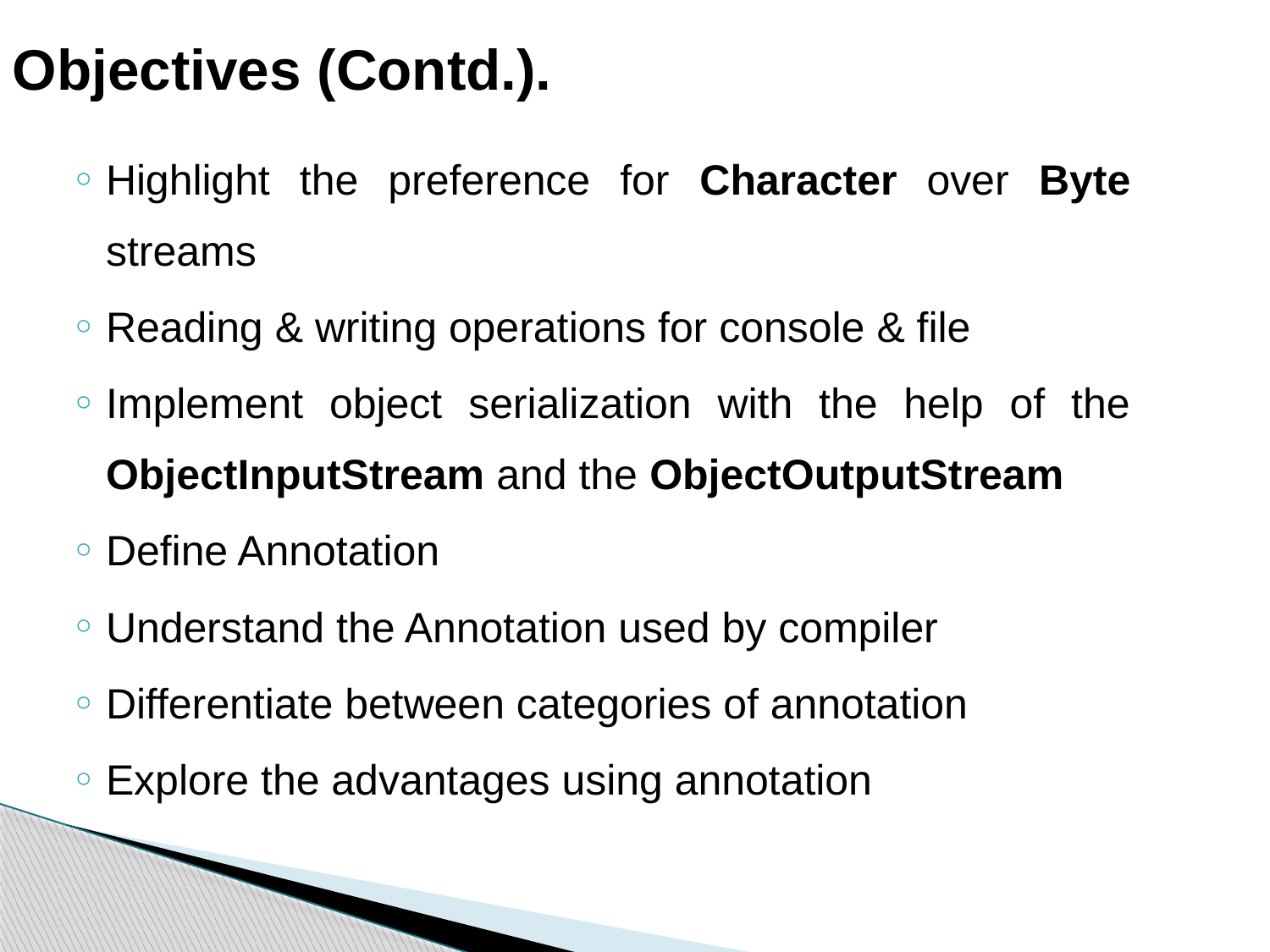

Objectives (Contd.).
Highlight the preference for Character over Byte streams
Reading & writing operations for console & file
Implement object serialization with the help of the ObjectInputStream and the ObjectOutputStream
Define Annotation
Understand the Annotation used by compiler
Differentiate between categories of annotation
Explore the advantages using annotation